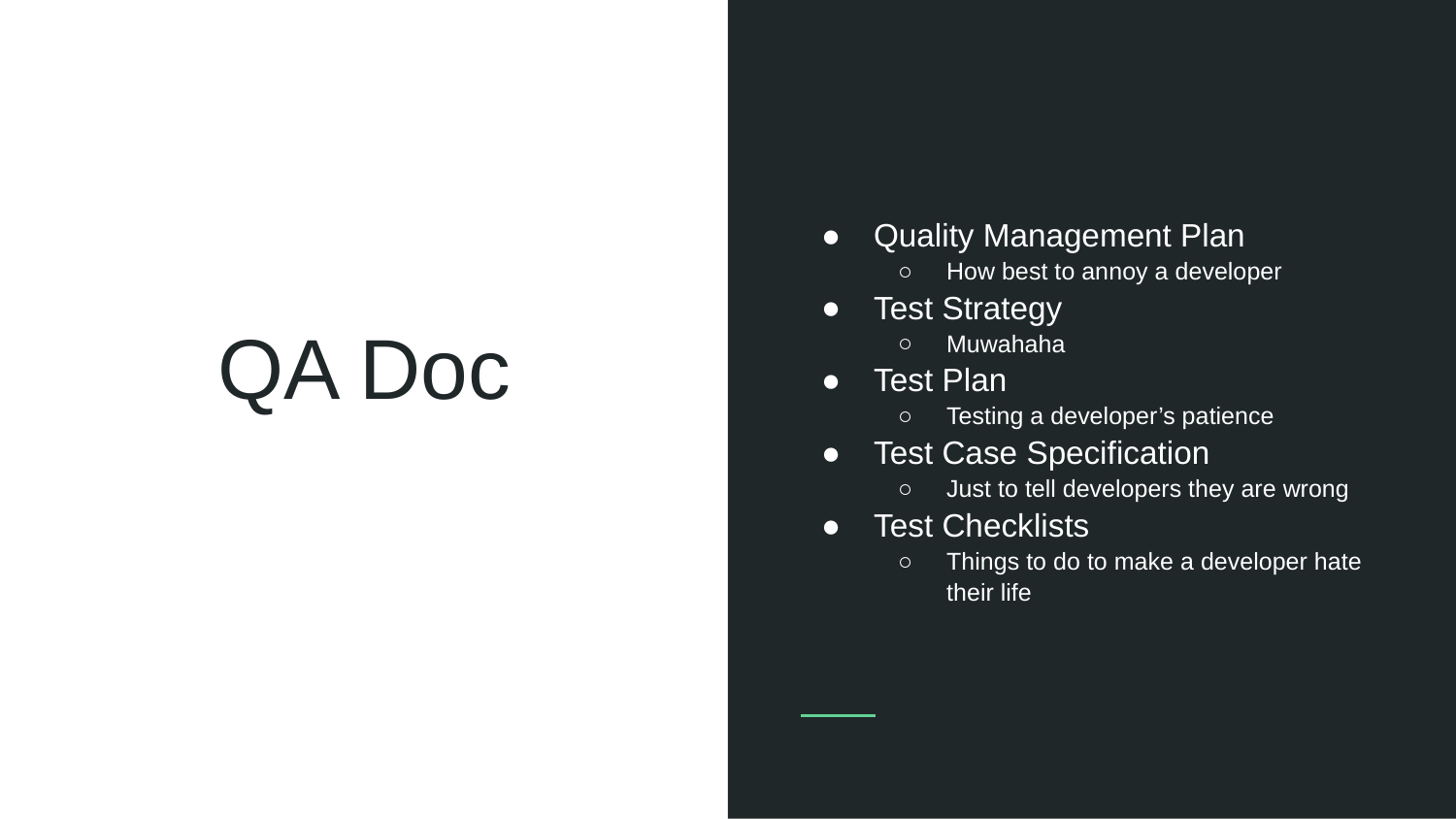

Quality Management Plan
How best to annoy a developer
Test Strategy
Muwahaha
Test Plan
Testing a developer’s patience
Test Case Specification
Just to tell developers they are wrong
Test Checklists
Things to do to make a developer hate their life
# QA Doc